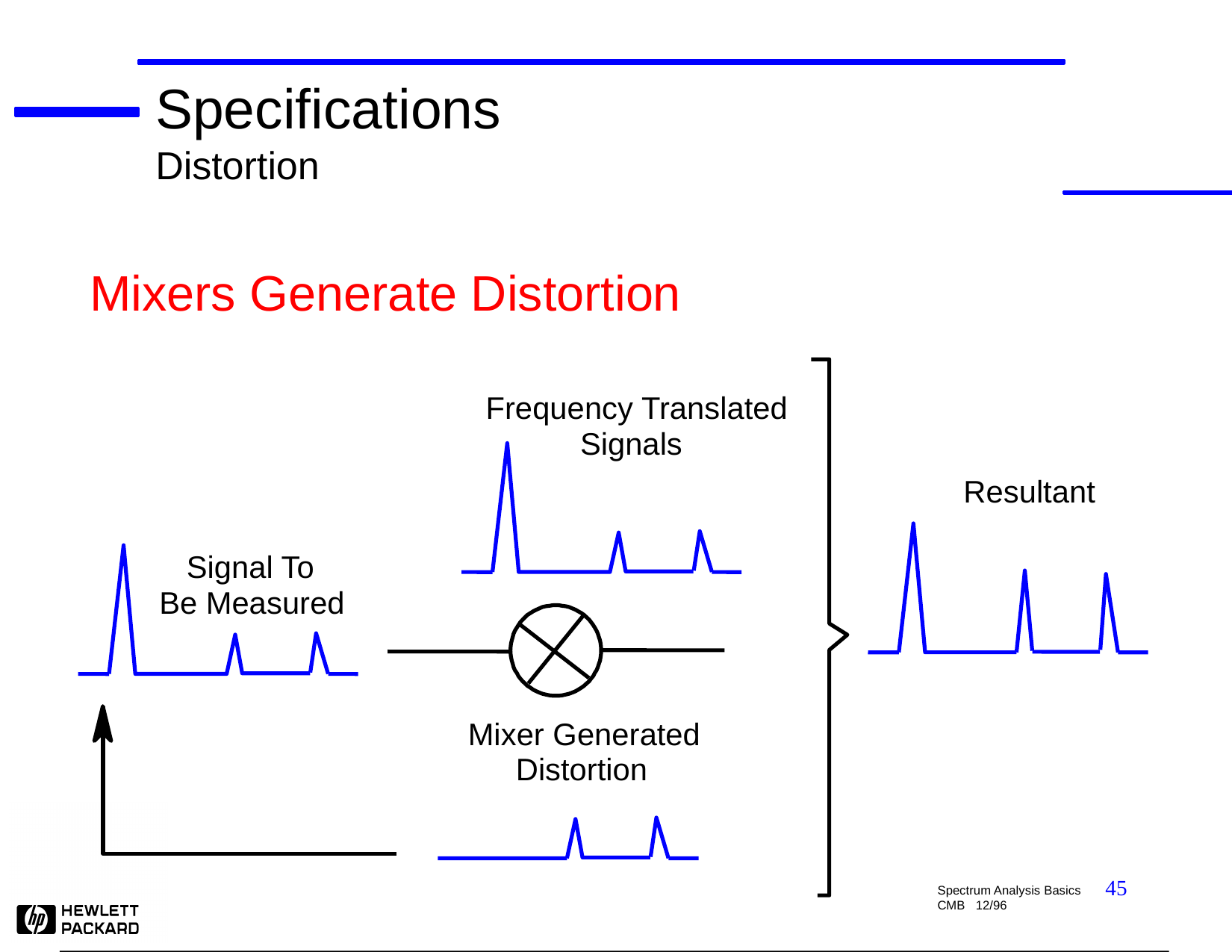

Specifications
Distortion
Mixers Generate Distortion

Frequency Translated
Signals

Resultant

Signal To

Be Measured

Mixer Generated
Distortion

45